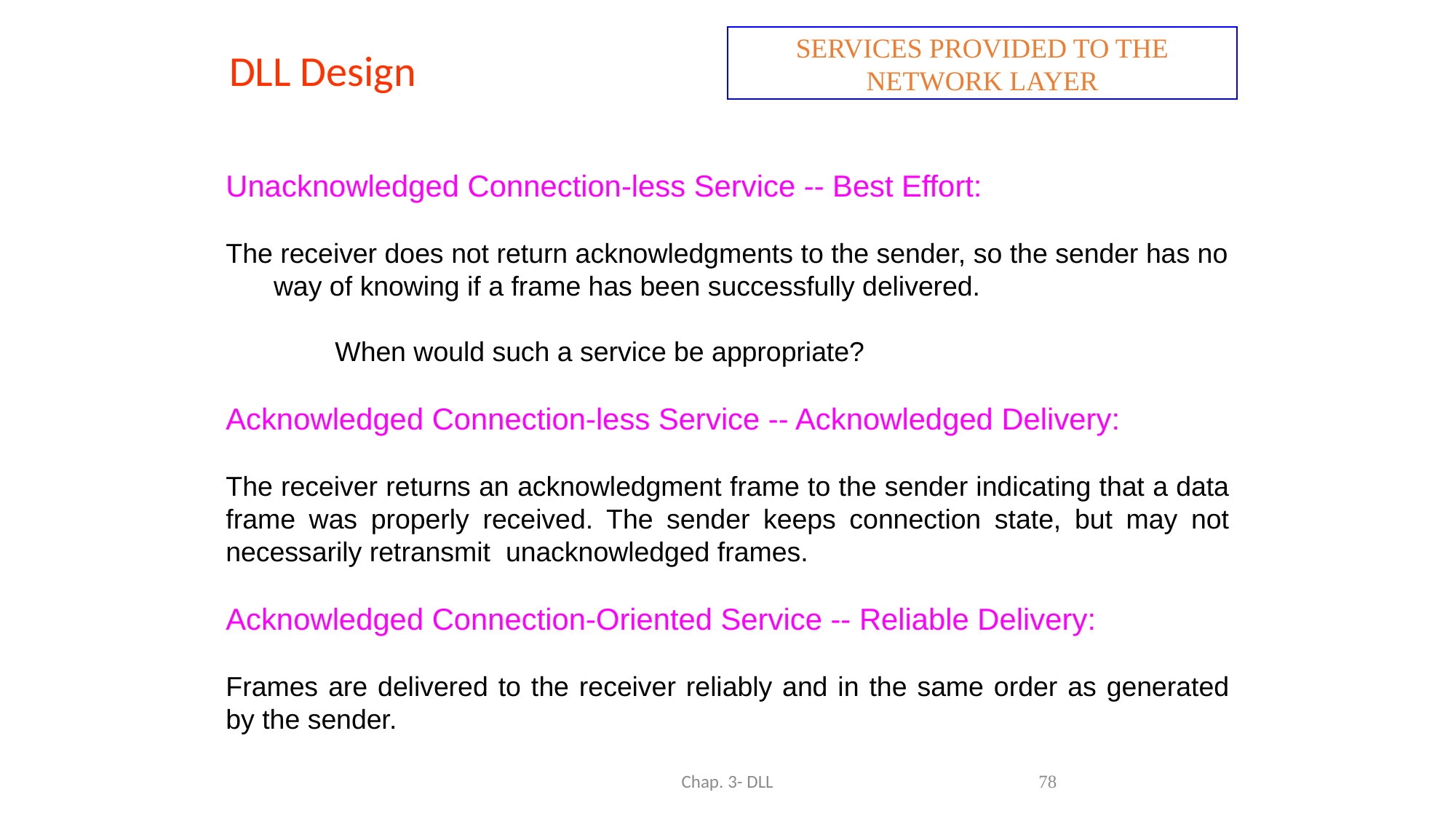

# DLL Design
SERVICES PROVIDED TO THE NETWORK LAYER
Unacknowledged Connection-less Service -- Best Effort:

The receiver does not return acknowledgments to the sender, so the sender has no way of knowing if a frame has been successfully delivered.

When would such a service be appropriate?

Acknowledged Connection-less Service -- Acknowledged Delivery:

The receiver returns an acknowledgment frame to the sender indicating that a data frame was properly received. The sender keeps connection state, but may not necessarily retransmit  unacknowledged frames.

Acknowledged Connection-Oriented Service -- Reliable Delivery:

Frames are delivered to the receiver reliably and in the same order as generated by the sender.

Chap. 3- DLL
78